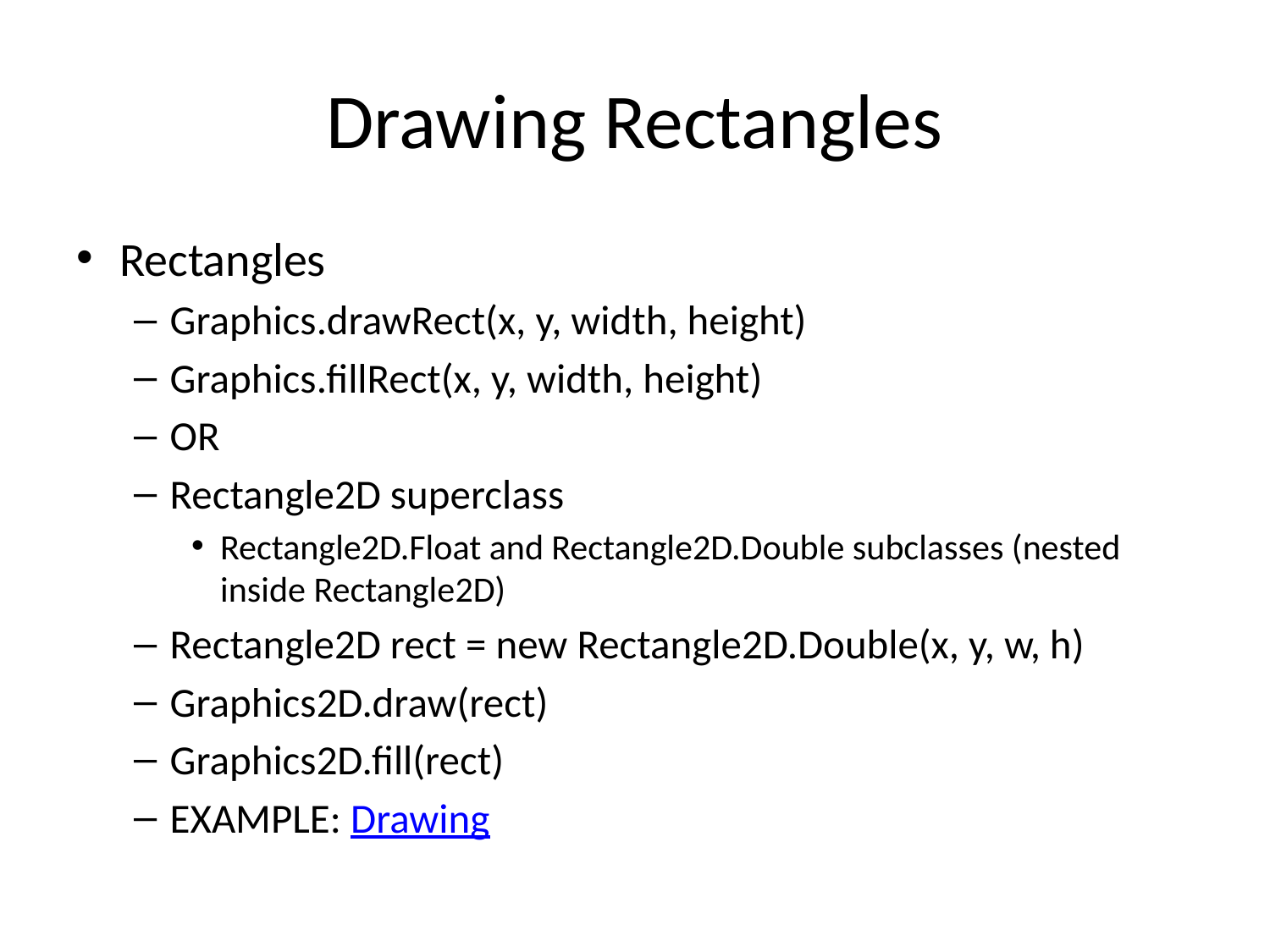

# Drawing Rectangles
Rectangles
Graphics.drawRect(x, y, width, height)
Graphics.fillRect(x, y, width, height)
OR
Rectangle2D superclass
Rectangle2D.Float and Rectangle2D.Double subclasses (nested inside Rectangle2D)
Rectangle2D rect = new Rectangle2D.Double(x, y, w, h)
Graphics2D.draw(rect)
Graphics2D.fill(rect)
EXAMPLE: Drawing